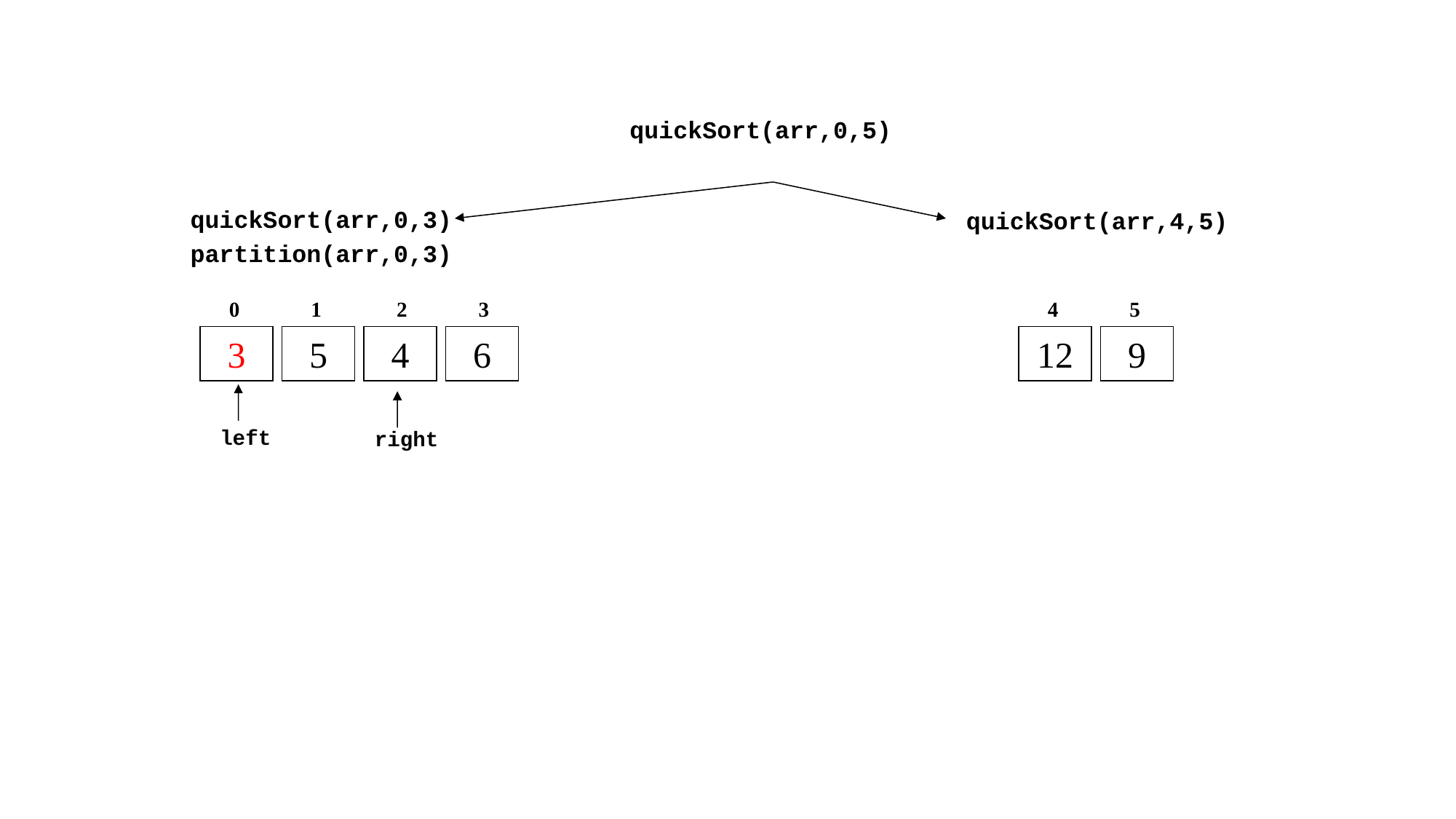

quickSort(arr,0,5)

quickSort(arr,0,3)
quickSort(arr,4,5)
partition(arr,0,3)
0
1
2
3
4
5
3
5
4
6
12
9

left
right